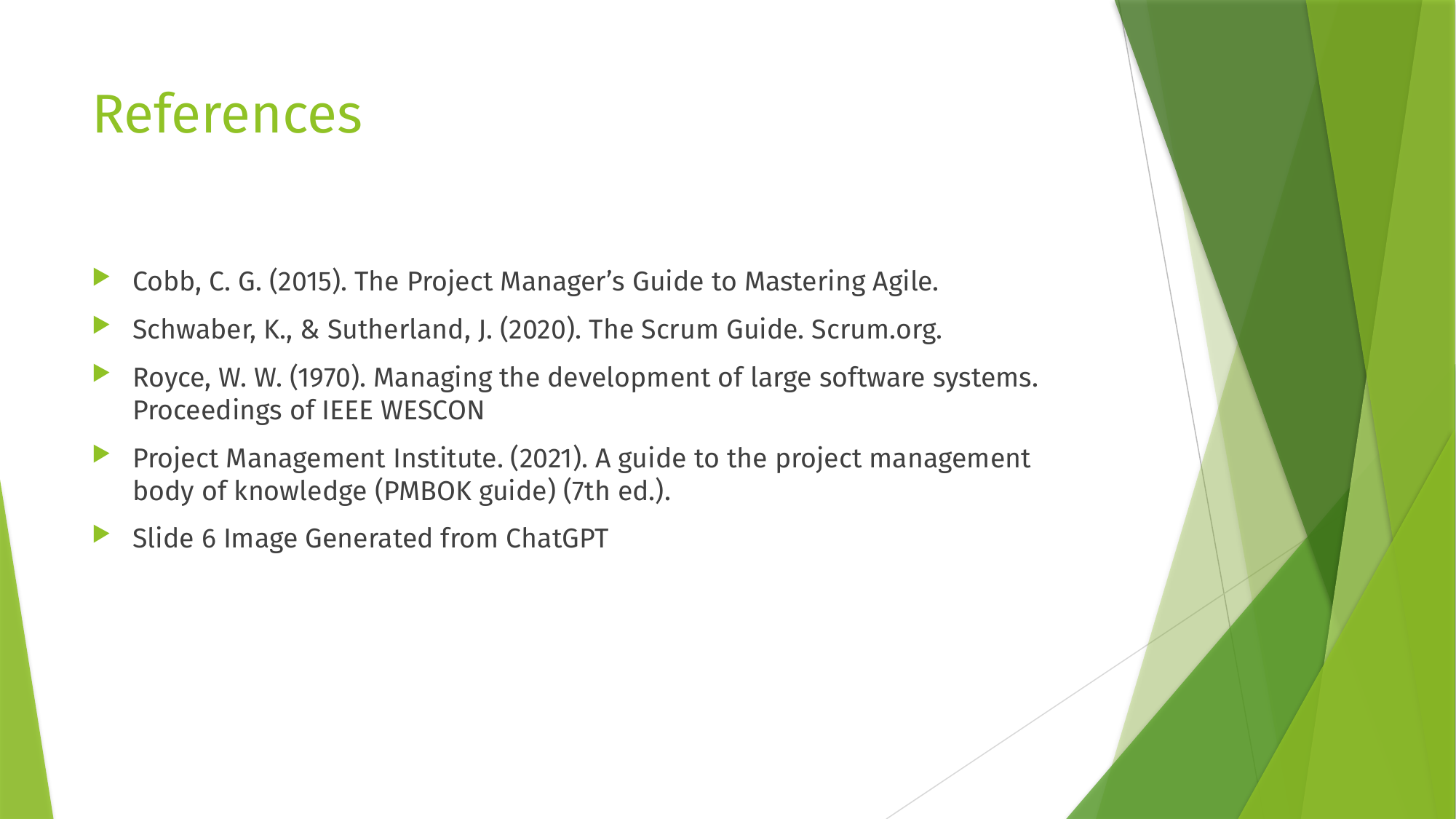

# References
Cobb, C. G. (2015). The Project Manager’s Guide to Mastering Agile.
Schwaber, K., & Sutherland, J. (2020). The Scrum Guide. Scrum.org.
Royce, W. W. (1970). Managing the development of large software systems. Proceedings of IEEE WESCON
Project Management Institute. (2021). A guide to the project management body of knowledge (PMBOK guide) (7th ed.).
Slide 6 Image Generated from ChatGPT